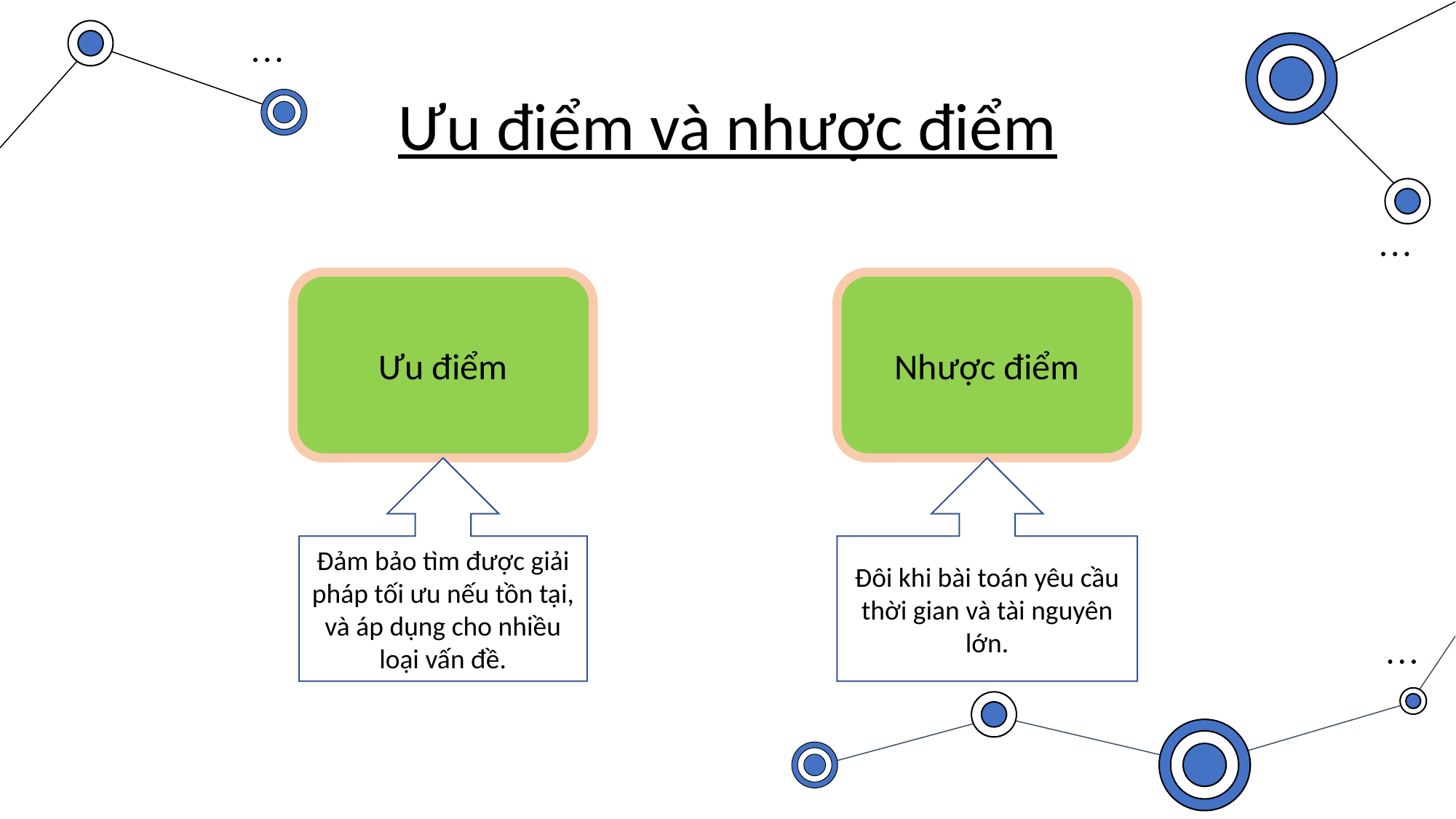

# Ưu điểm và nhược điểm

Ưu điểm
Nhược điểm
Đảm bảo tìm được giải pháp tối ưu nếu tồn tại, và áp dụng cho nhiều loại vấn đề.
Đôi khi bài toán yêu cầu thời gian và tài nguyên lớn.